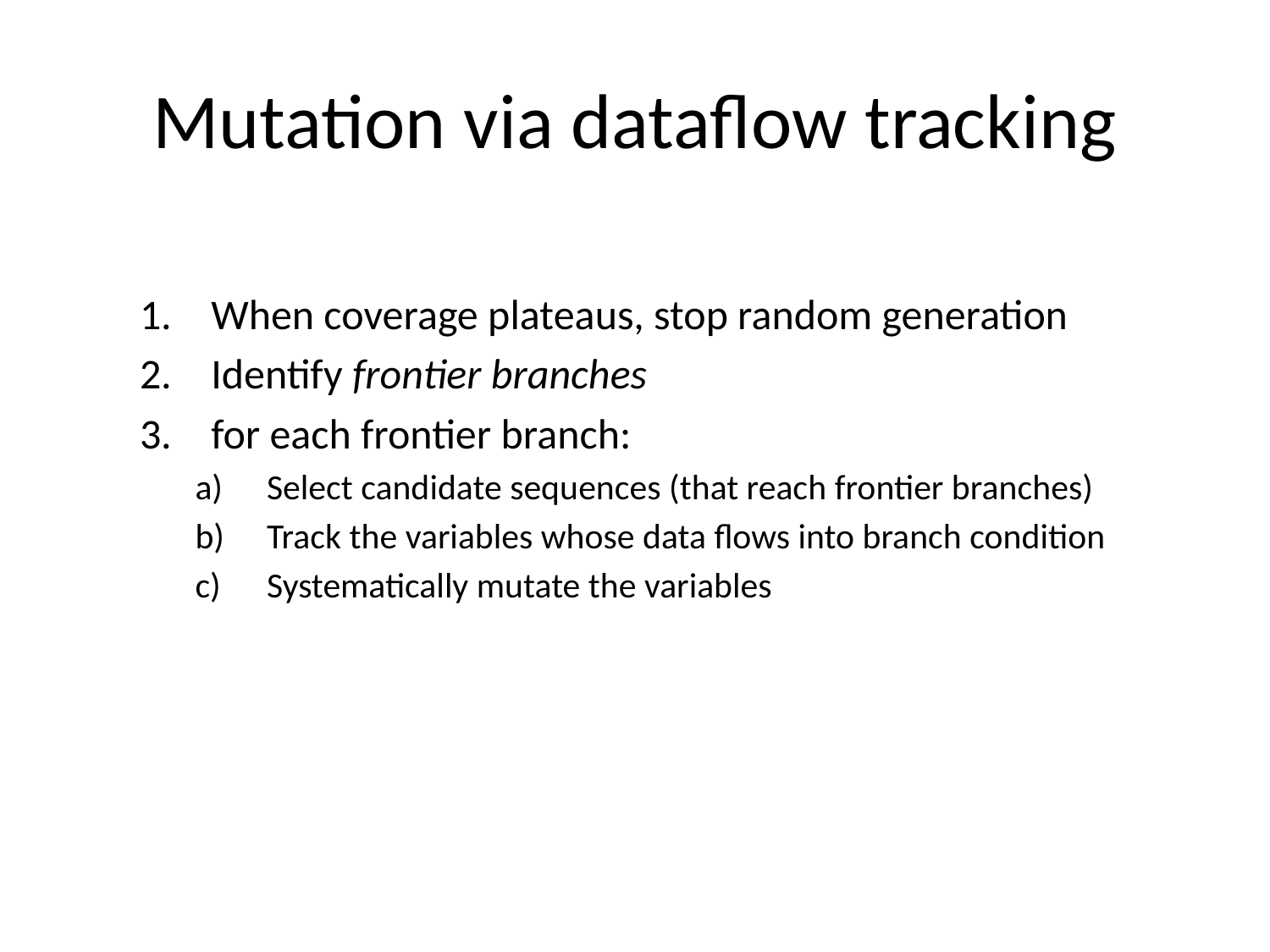

# Mutation via dataflow tracking

When coverage plateaus, stop random generation
Identify frontier branches
for each frontier branch:
Select candidate sequences (that reach frontier branches)
Track the variables whose data flows into branch condition
Systematically mutate the variables